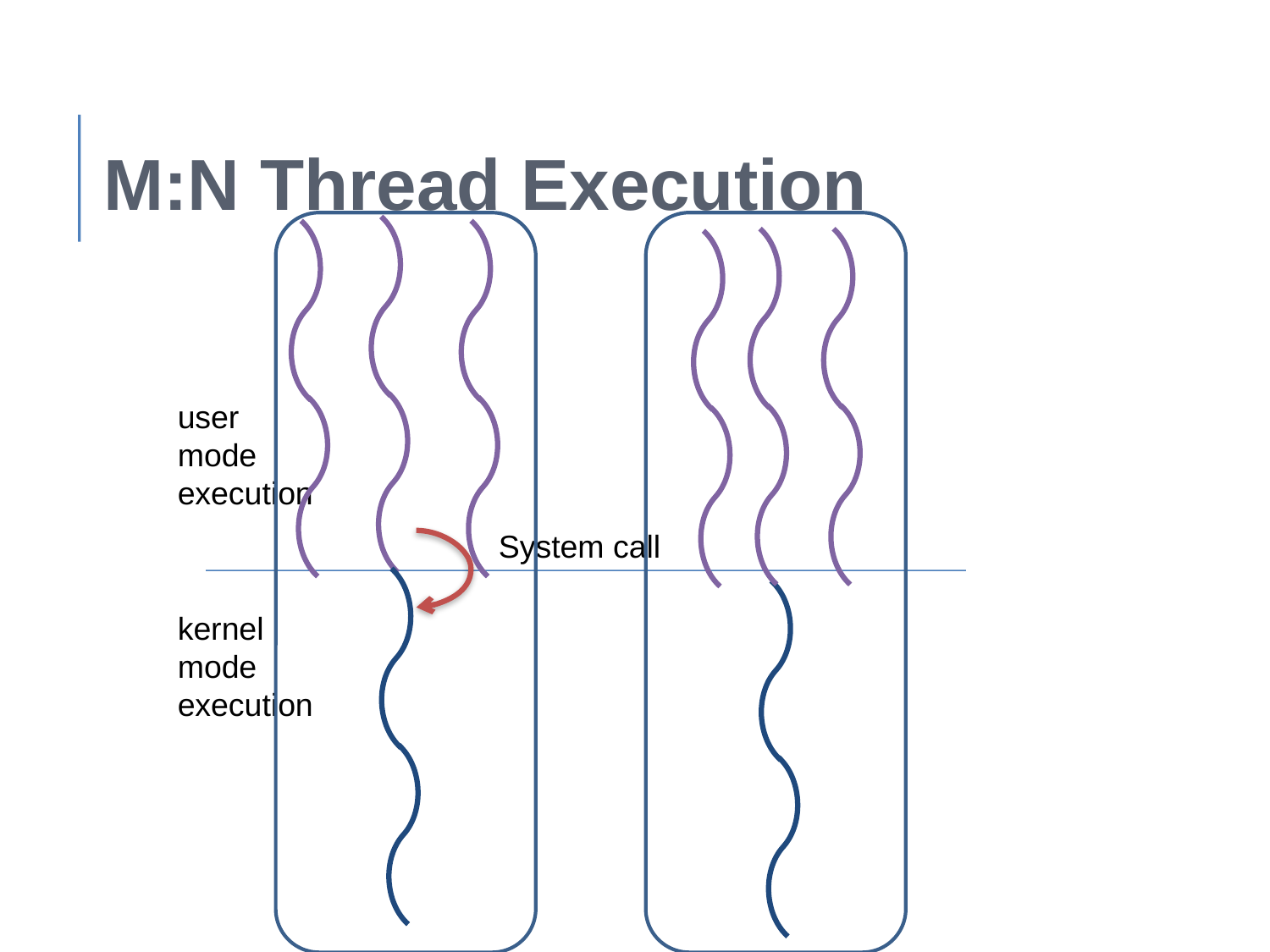

M:N Thread Execution

user
mode
execution

System call

kernel
mode
execution